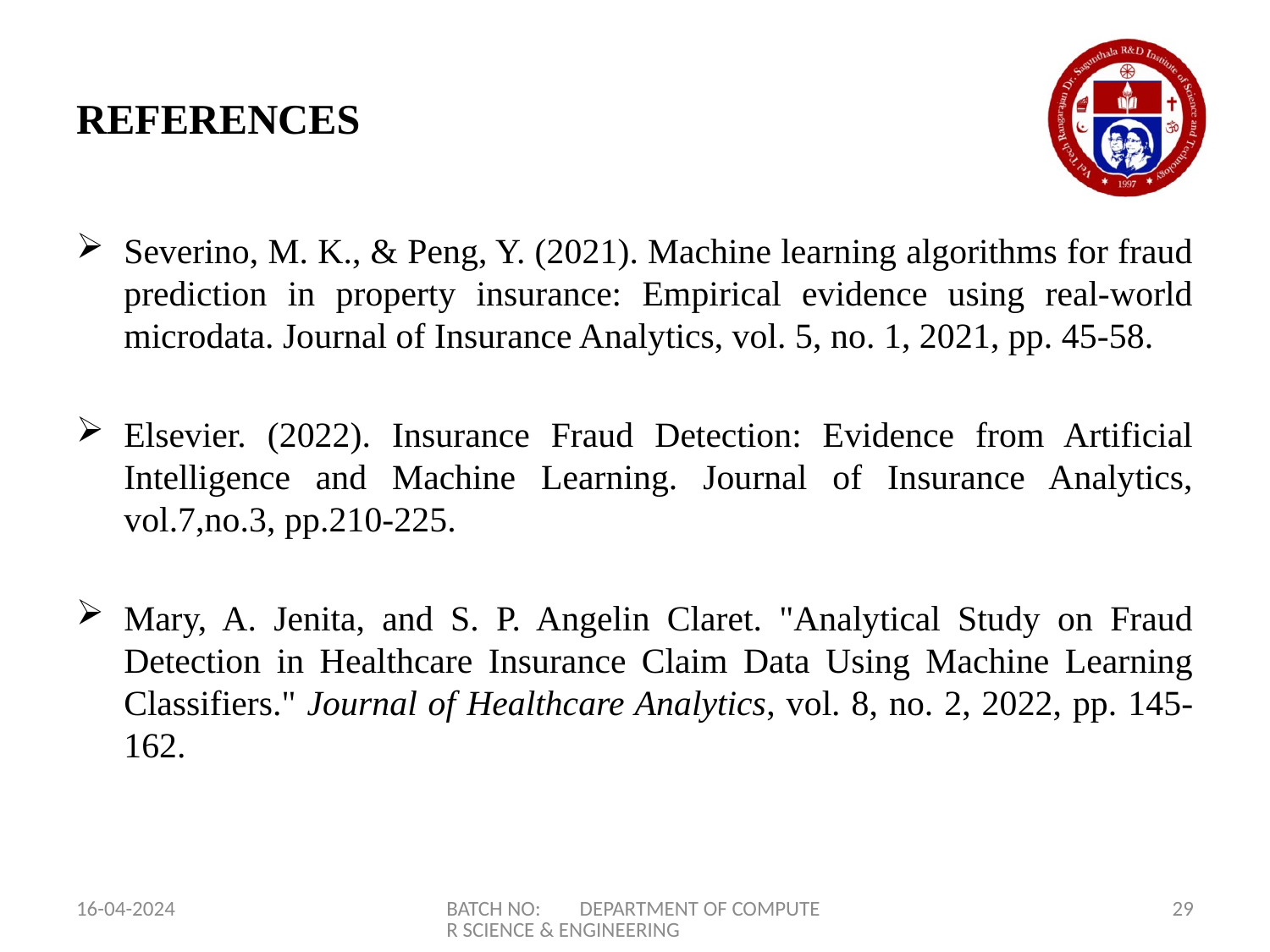

# REFERENCES
Severino, M. K., & Peng, Y. (2021). Machine learning algorithms for fraud prediction in property insurance: Empirical evidence using real-world microdata. Journal of Insurance Analytics, vol. 5, no. 1, 2021, pp. 45-58.

Elsevier. (2022). Insurance Fraud Detection: Evidence from Artificial Intelligence and Machine Learning. Journal of Insurance Analytics, vol.7,no.3, pp.210-225.

Mary, A. Jenita, and S. P. Angelin Claret. "Analytical Study on Fraud Detection in Healthcare Insurance Claim Data Using Machine Learning Classifiers." Journal of Healthcare Analytics, vol. 8, no. 2, 2022, pp. 145-162.

16-04-2024
BATCH NO:        DEPARTMENT OF COMPUTER SCIENCE & ENGINEERING
29